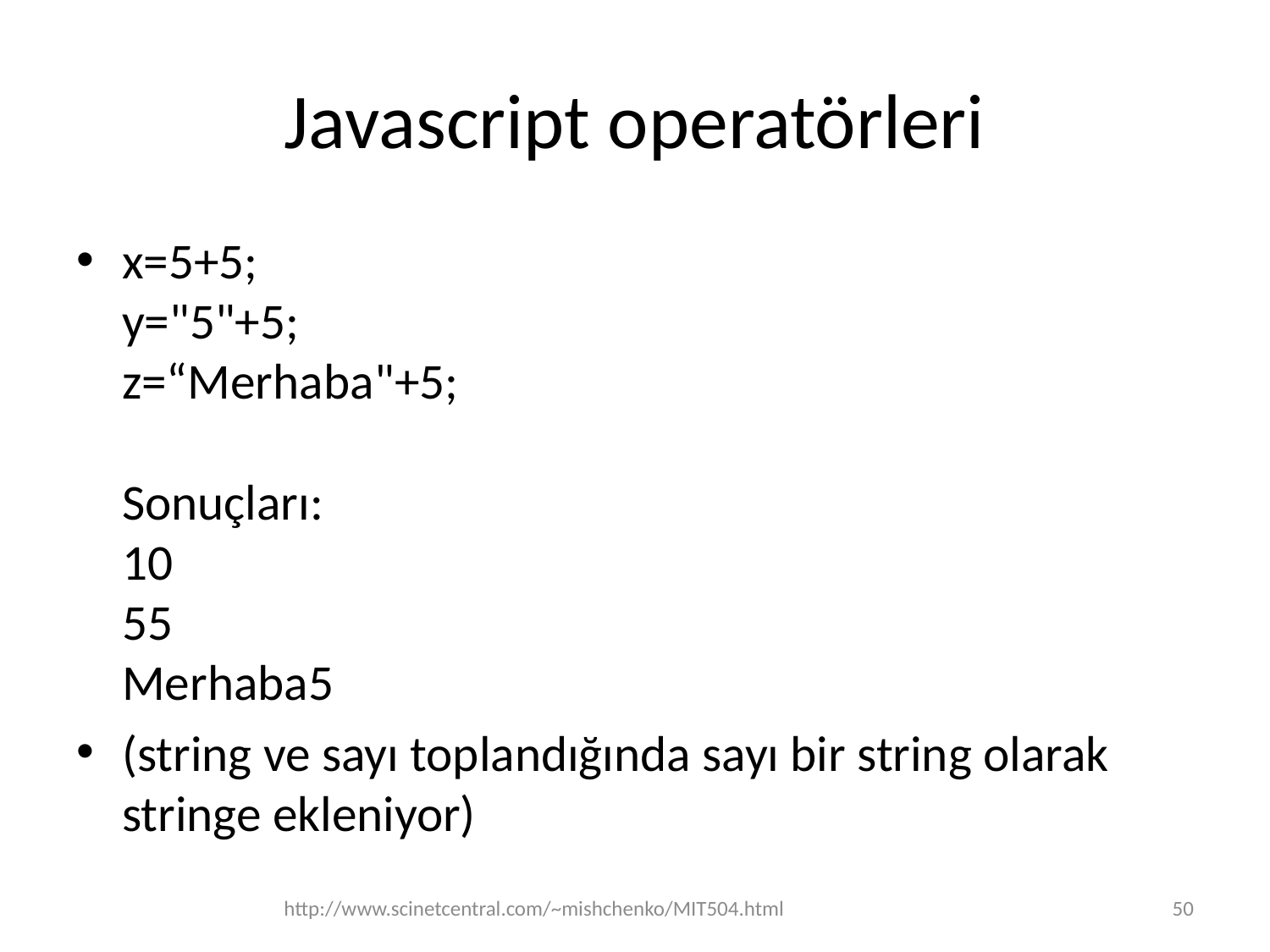

# Javascript operatörleri
x=5+5;
y="5"+5;
z=“Merhaba"+5;
Sonuçları:
10
55
Merhaba5
(string ve sayı toplandığında sayı bir string olarak stringe ekleniyor)
http://www.scinetcentral.com/~mishchenko/MIT504.html
50